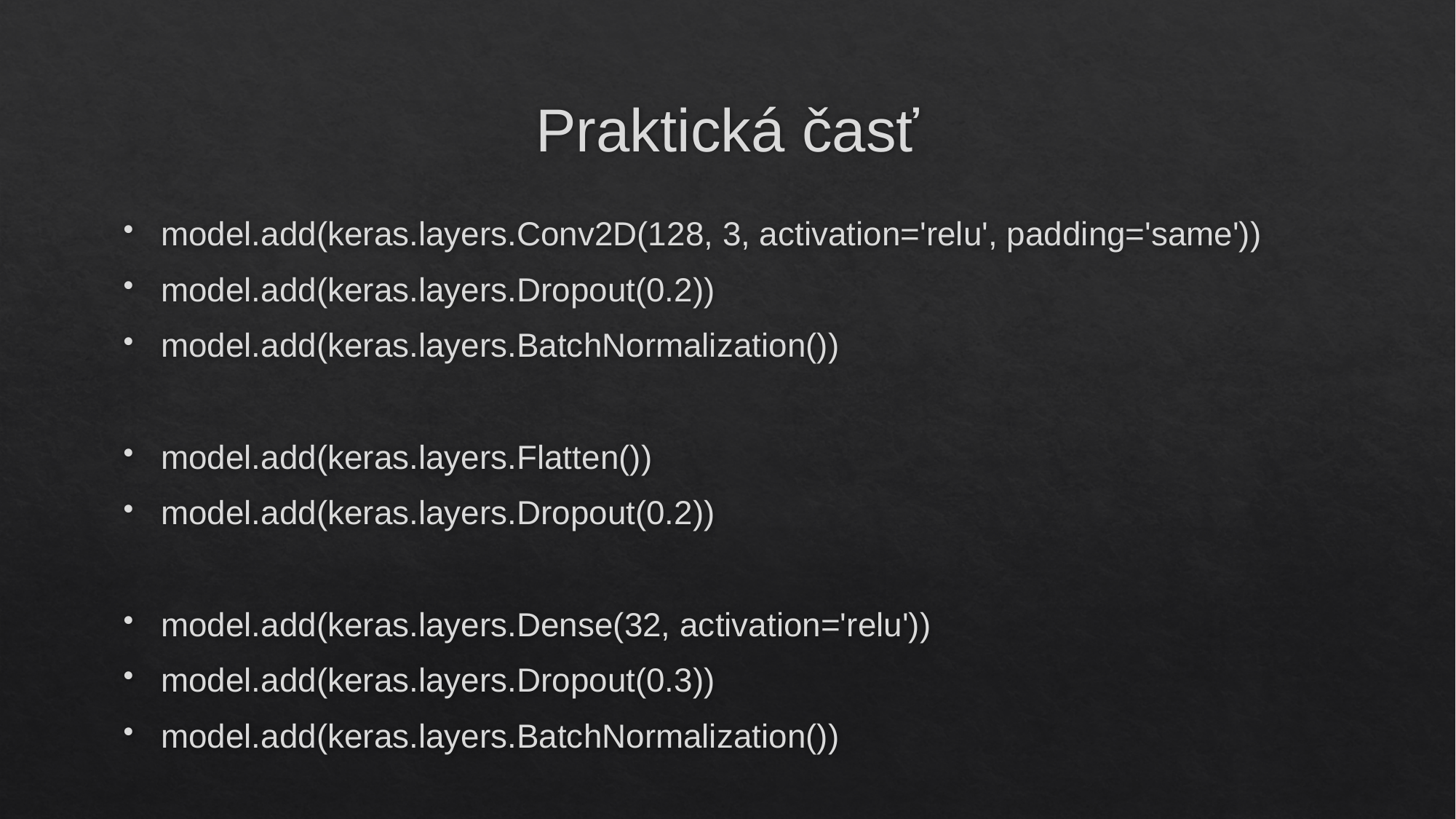

Praktická časť
model.add(keras.layers.Conv2D(128, 3, activation='relu', padding='same'))
model.add(keras.layers.Dropout(0.2))
model.add(keras.layers.BatchNormalization())

model.add(keras.layers.Flatten())
model.add(keras.layers.Dropout(0.2))

model.add(keras.layers.Dense(32, activation='relu'))
model.add(keras.layers.Dropout(0.3))
model.add(keras.layers.BatchNormalization())